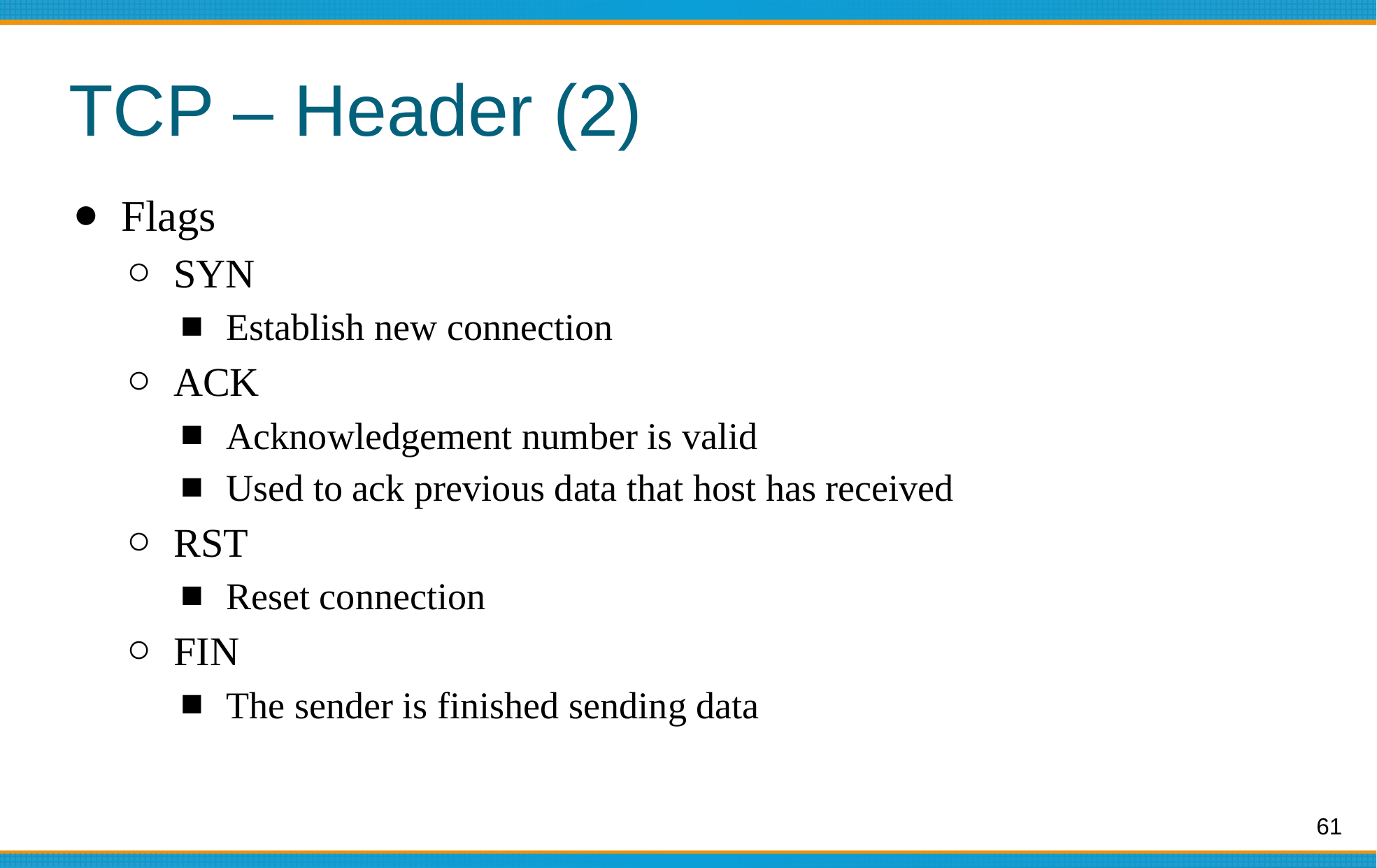

# TCP – Header (2)
Flags
SYN
Establish new connection
ACK
Acknowledgement number is valid
Used to ack previous data that host has received
RST
Reset connection
FIN
The sender is finished sending data
61